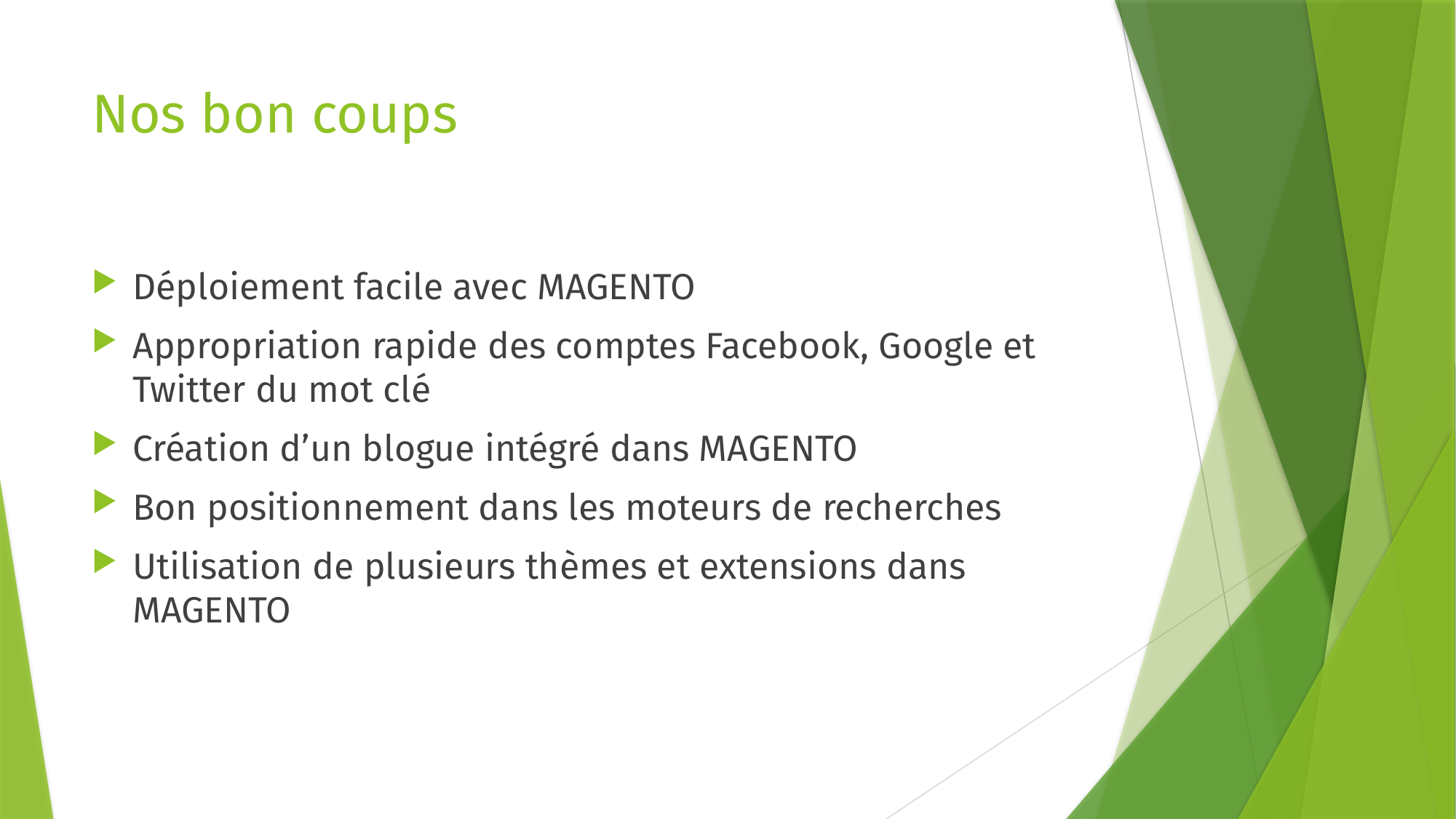

# Nos bon coups
Déploiement facile avec MAGENTO
Appropriation rapide des comptes Facebook, Google et Twitter du mot clé
Création d’un blogue intégré dans MAGENTO
Bon positionnement dans les moteurs de recherches
Utilisation de plusieurs thèmes et extensions dans MAGENTO